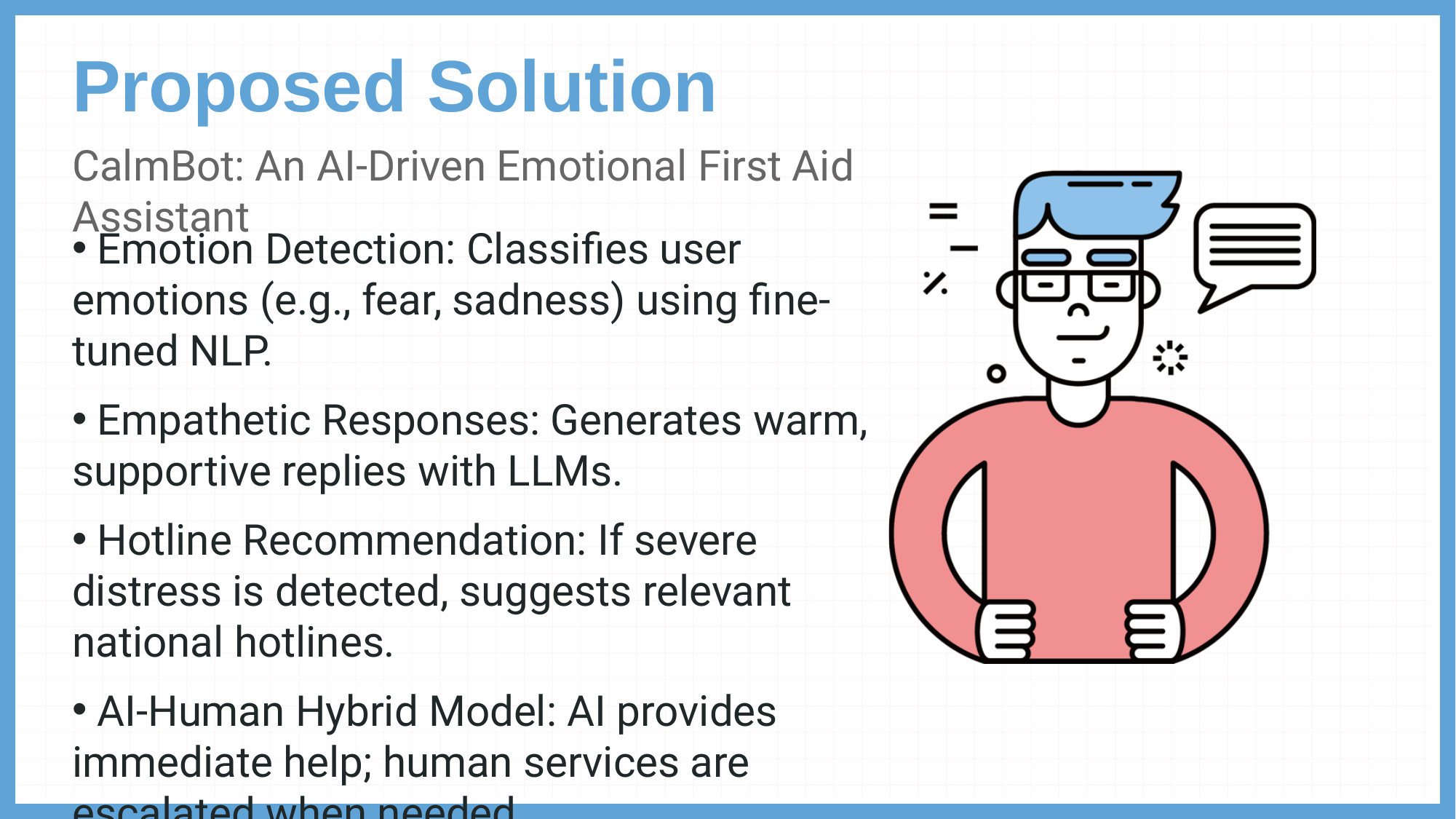

Proposed Solution
CalmBot: An AI-Driven Emotional First Aid Assistant
 Emotion Detection: Classifies user emotions (e.g., fear, sadness) using fine-tuned NLP.
 Empathetic Responses: Generates warm, supportive replies with LLMs.
 Hotline Recommendation: If severe distress is detected, suggests relevant national hotlines.
 AI-Human Hybrid Model: AI provides immediate help; human services are escalated when needed.